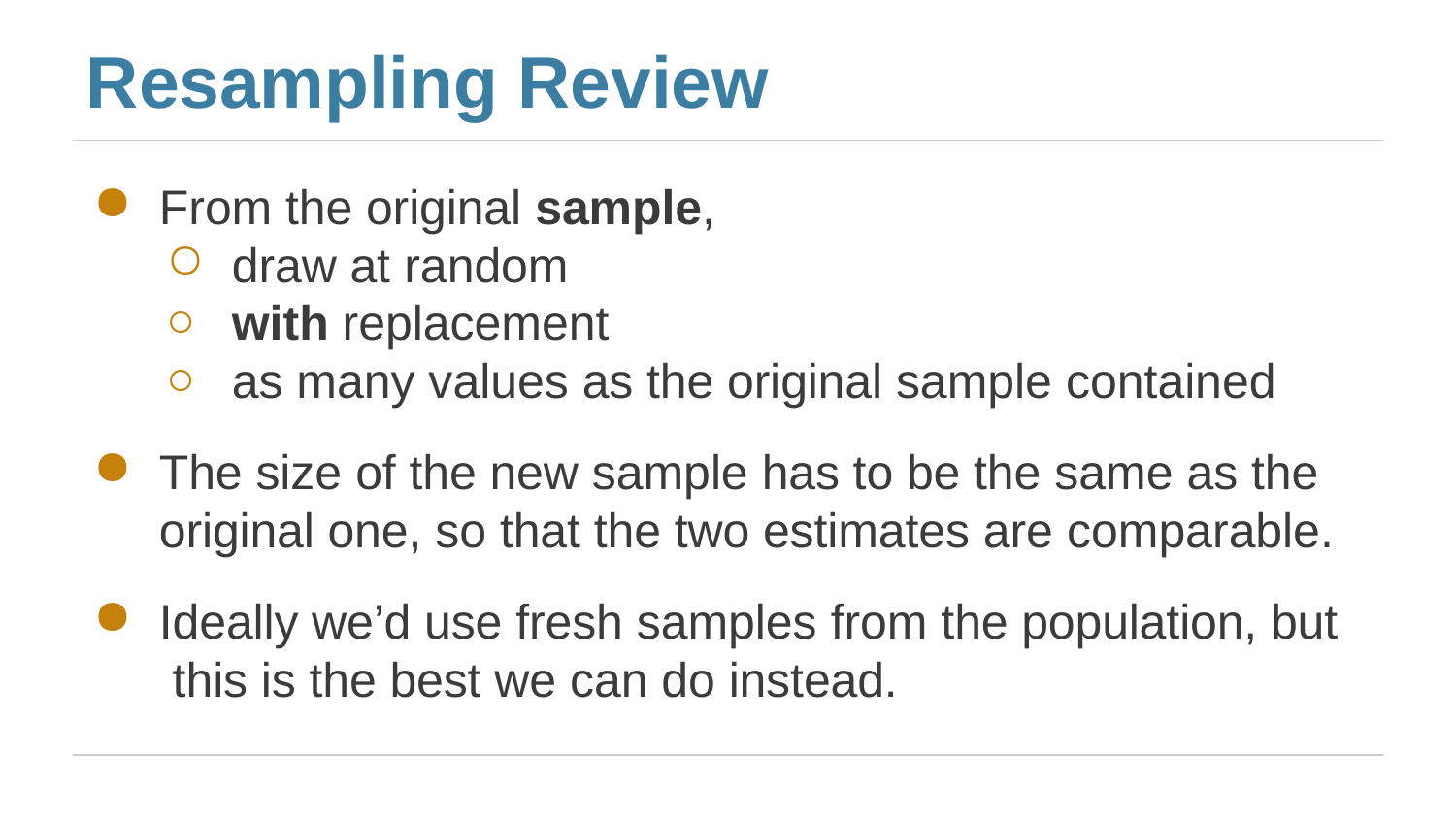

# Resampling Review
From the original sample,
draw at random
with replacement
as many values as the original sample contained
The size of the new sample has to be the same as the  original one, so that the two estimates are comparable.
Ideally we’d use fresh samples from the population, but  this is the best we can do instead.